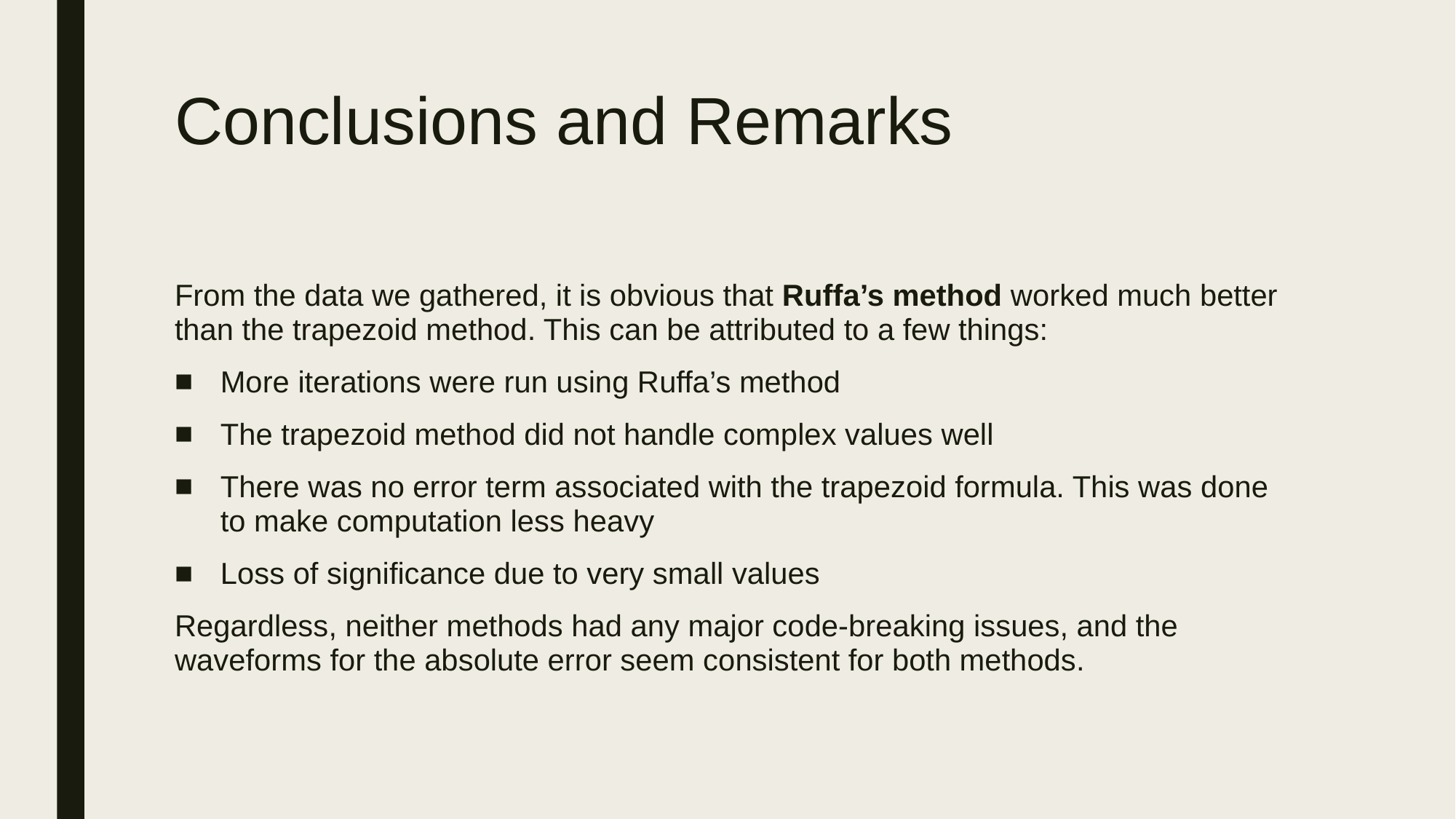

# Conclusions and Remarks
From the data we gathered, it is obvious that Ruffa’s method worked much better than the trapezoid method. This can be attributed to a few things:
More iterations were run using Ruffa’s method
The trapezoid method did not handle complex values well
There was no error term associated with the trapezoid formula. This was done to make computation less heavy
Loss of significance due to very small values
Regardless, neither methods had any major code-breaking issues, and the waveforms for the absolute error seem consistent for both methods.